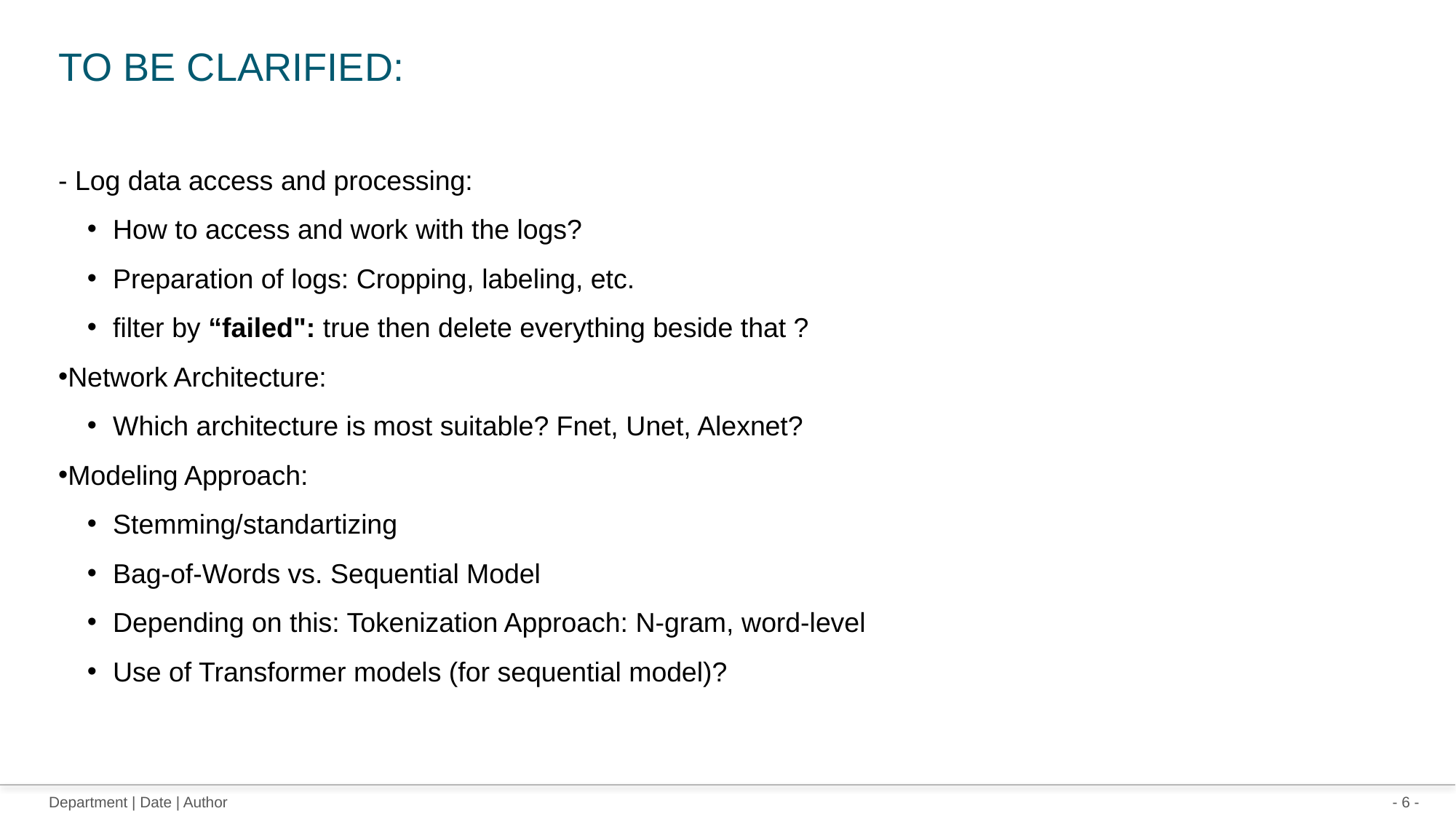

# To be clarified:
- Log data access and processing:
How to access and work with the logs?
Preparation of logs: Cropping, labeling, etc.
filter by “failed": true then delete everything beside that ?
Network Architecture:
Which architecture is most suitable? Fnet, Unet, Alexnet?
Modeling Approach:
Stemming/standartizing
Bag-of-Words vs. Sequential Model
Depending on this: Tokenization Approach: N-gram, word-level
Use of Transformer models (for sequential model)?